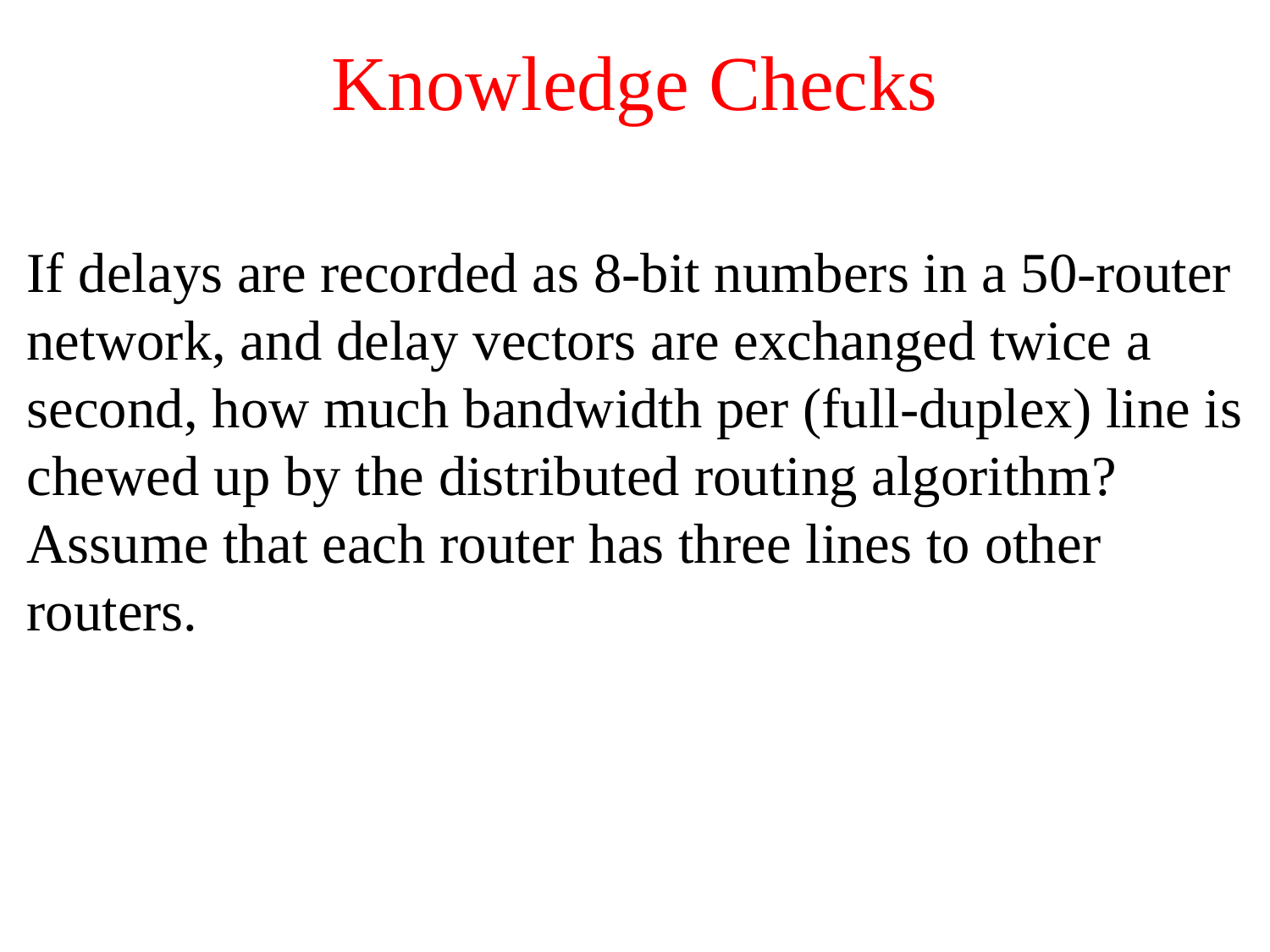

# Knowledge Checks
If delays are recorded as 8-bit numbers in a 50-router network, and delay vectors are exchanged twice a second, how much bandwidth per (full-duplex) line is chewed up by the distributed routing algorithm? Assume that each router has three lines to other routers.